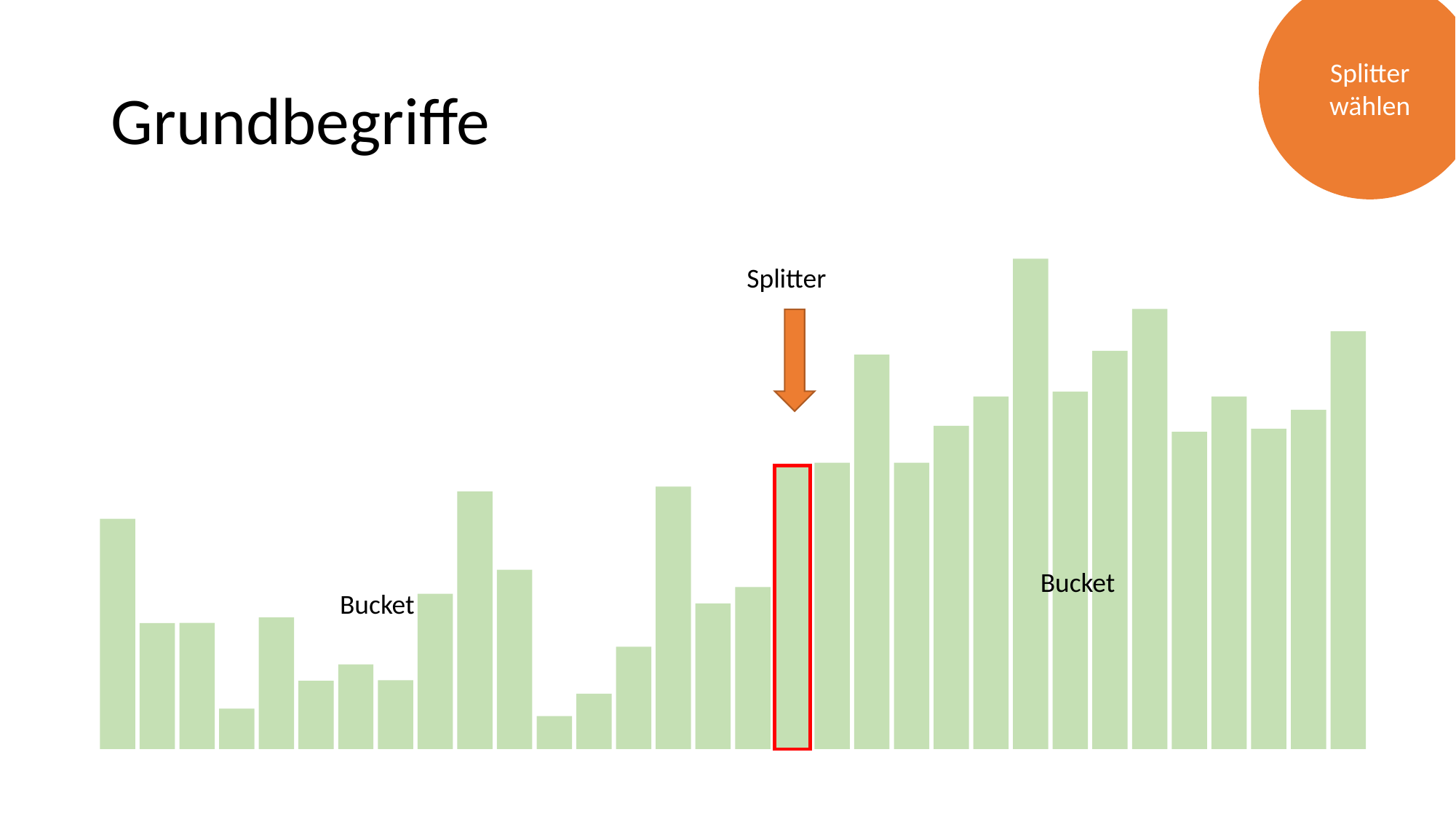

Splitter wählen
# Grundbegriffe
Splitter

Bucket

Bucket